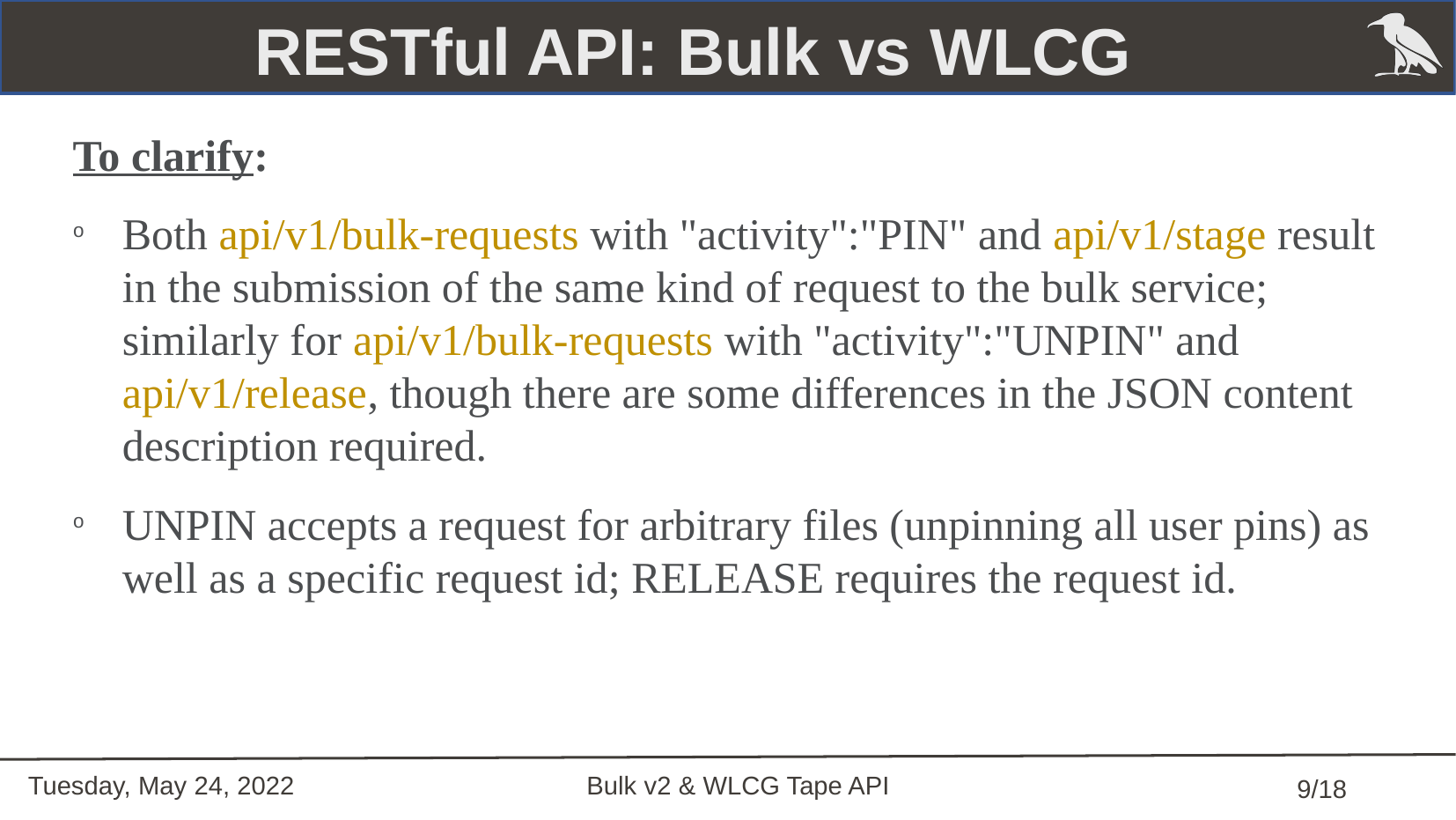

RESTful API: Bulk vs WLCG
To clarify:
Both api/v1/bulk-requests with "activity":"PIN" and api/v1/stage result in the submission of the same kind of request to the bulk service; similarly for api/v1/bulk-requests with "activity":"UNPIN" and api/v1/release, though there are some differences in the JSON content description required.
UNPIN accepts a request for arbitrary files (unpinning all user pins) as well as a specific request id; RELEASE requires the request id.

Tuesday, May 24, 2022
Bulk v2 & WLCG Tape API
 9/18